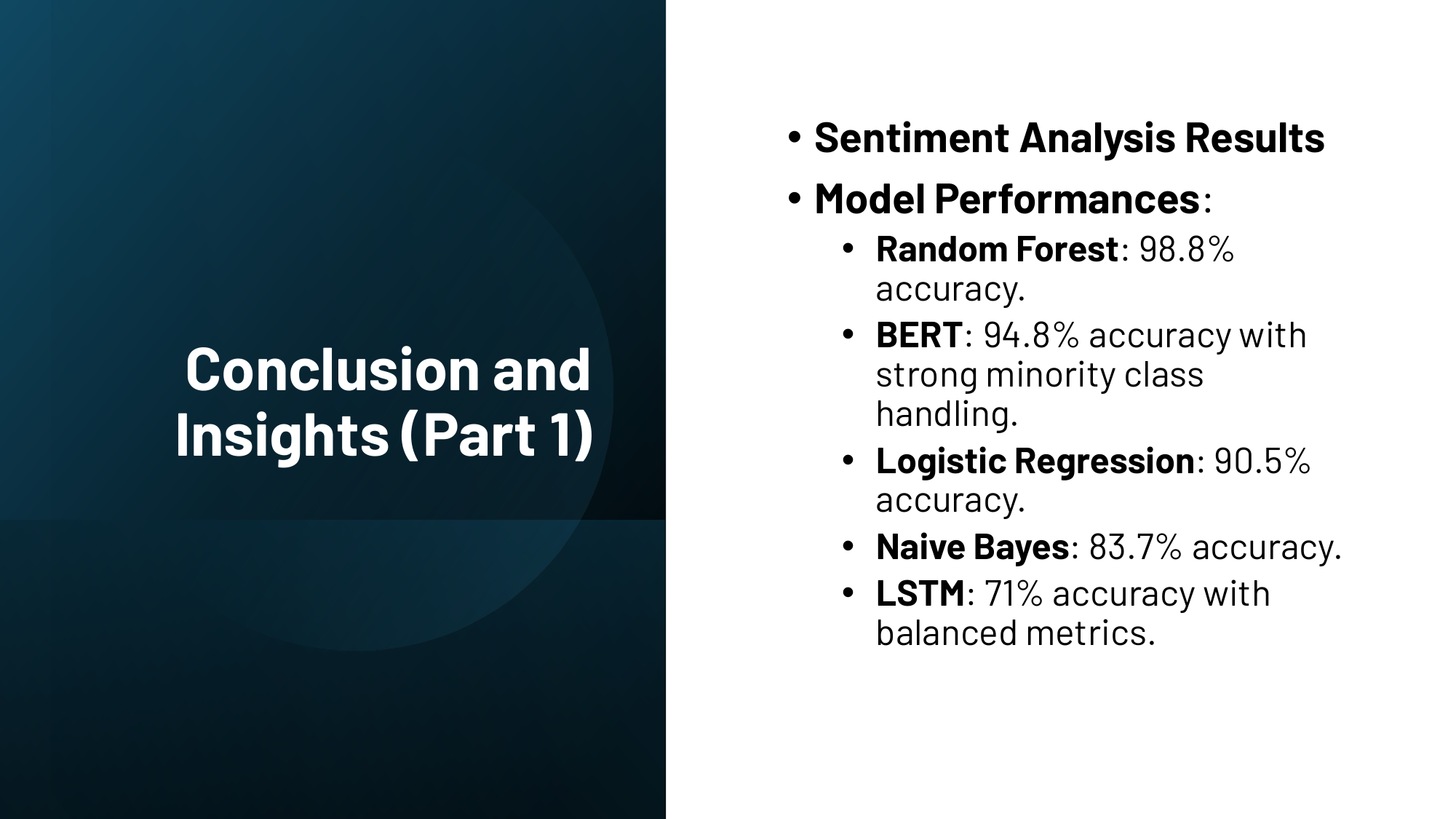

# Conclusion and Insights (Part 1)

Sentiment Analysis Results
Model Performances:
Random Forest: 98.8% accuracy.
BERT: 94.8% accuracy with strong minority class handling.
Logistic Regression: 90.5% accuracy.
Naive Bayes: 83.7% accuracy.
LSTM: 71% accuracy with balanced metrics.